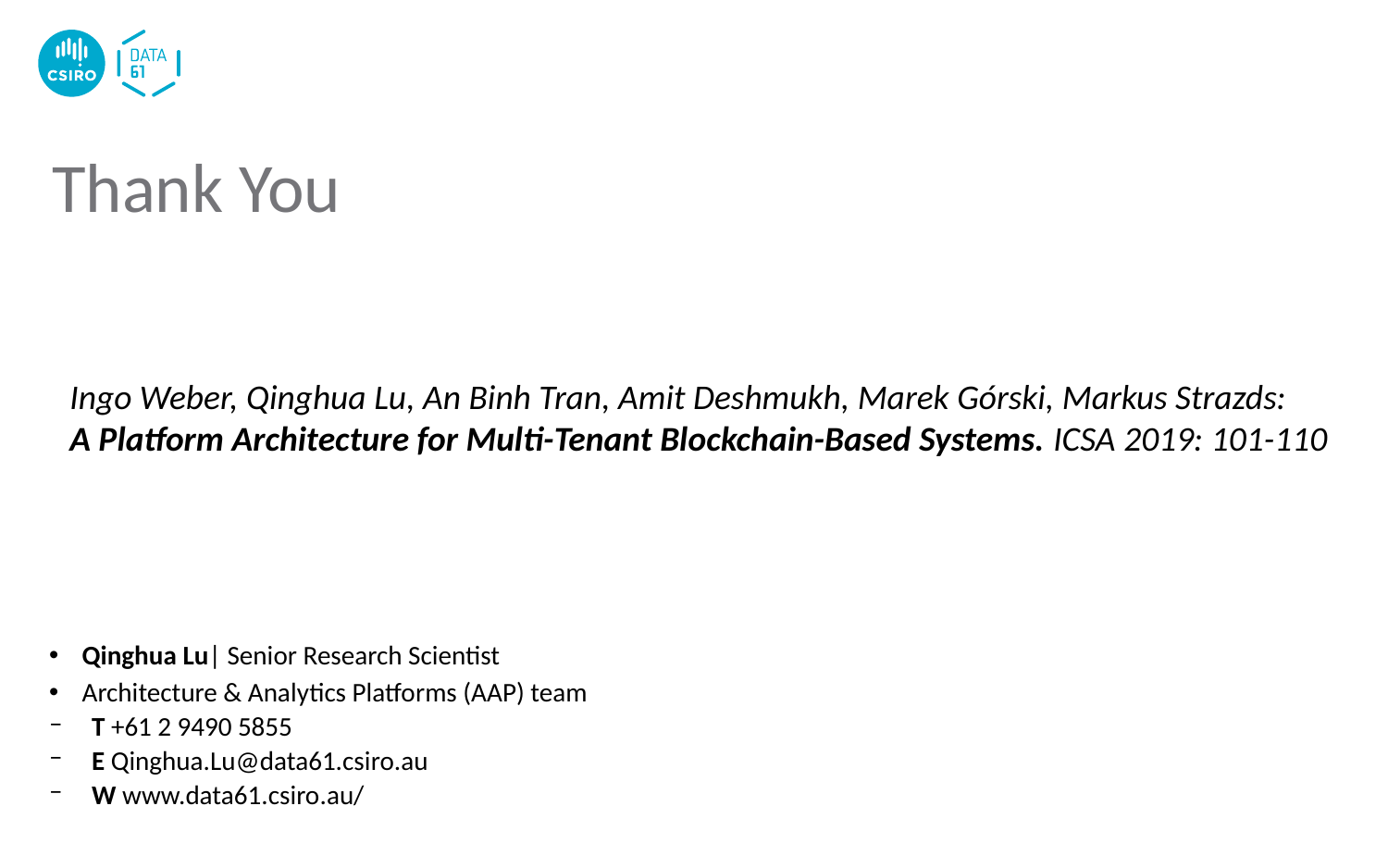

Thank You

Ingo Weber, Qinghua Lu, An Binh Tran, Amit Deshmukh, Marek Górski, Markus Strazds:
A Platform Architecture for Multi-Tenant Blockchain-Based Systems. ICSA 2019: 101-110
Qinghua Lu| Senior Research Scientist
Architecture & Analytics Platforms (AAP) team
T +61 2 9490 5855
E Qinghua.Lu@data61.csiro.au
W www.data61.csiro.au/